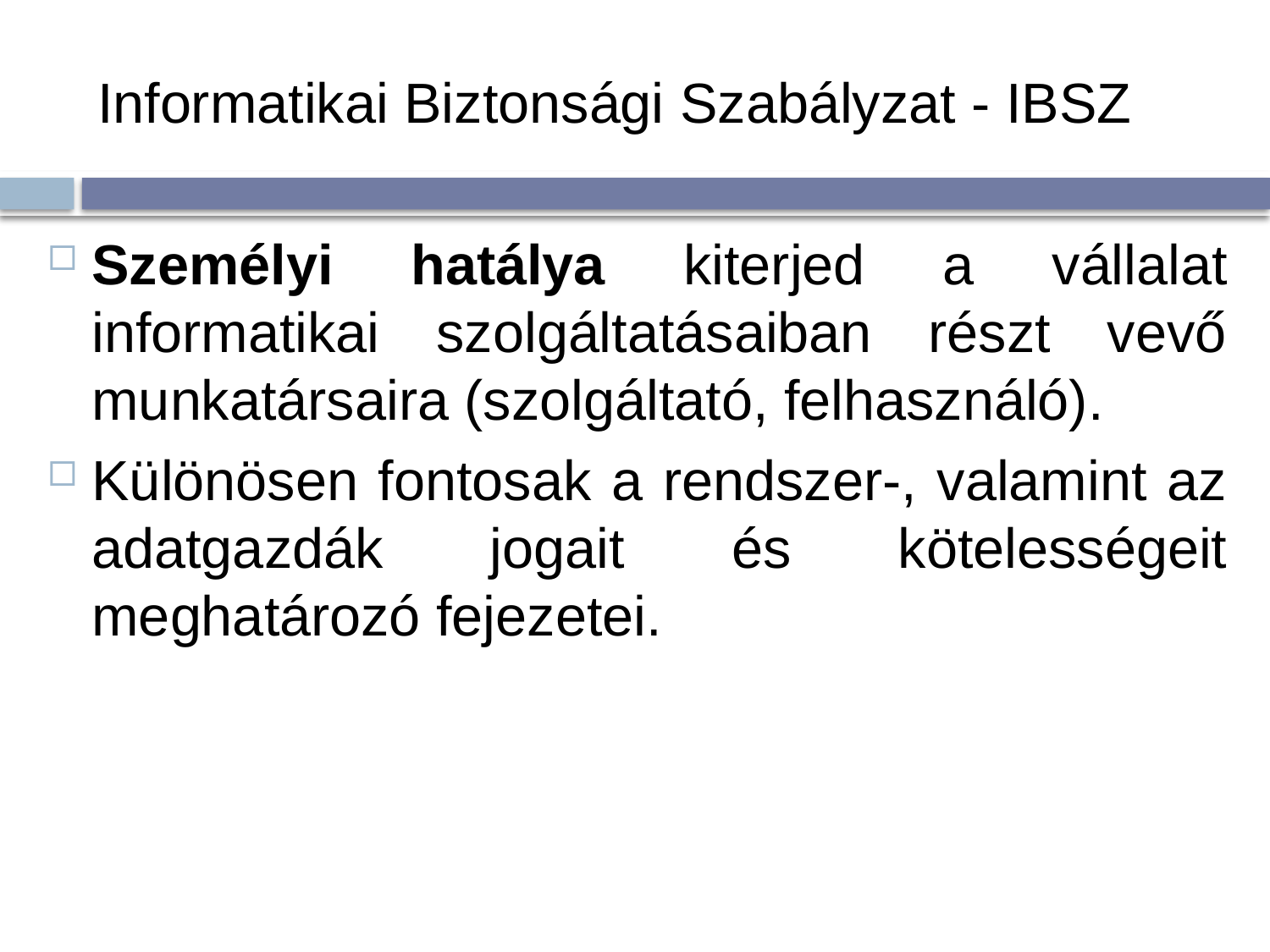

# Informatikai Biztonsági Szabályzat - IBSZ
Személyi hatálya kiterjed a vállalat informatikai szolgáltatásaiban részt vevő munkatársaira (szolgáltató, felhasználó).
Különösen fontosak a rendszer-, valamint az adatgazdák jogait és kötelességeit meghatározó fejezetei.